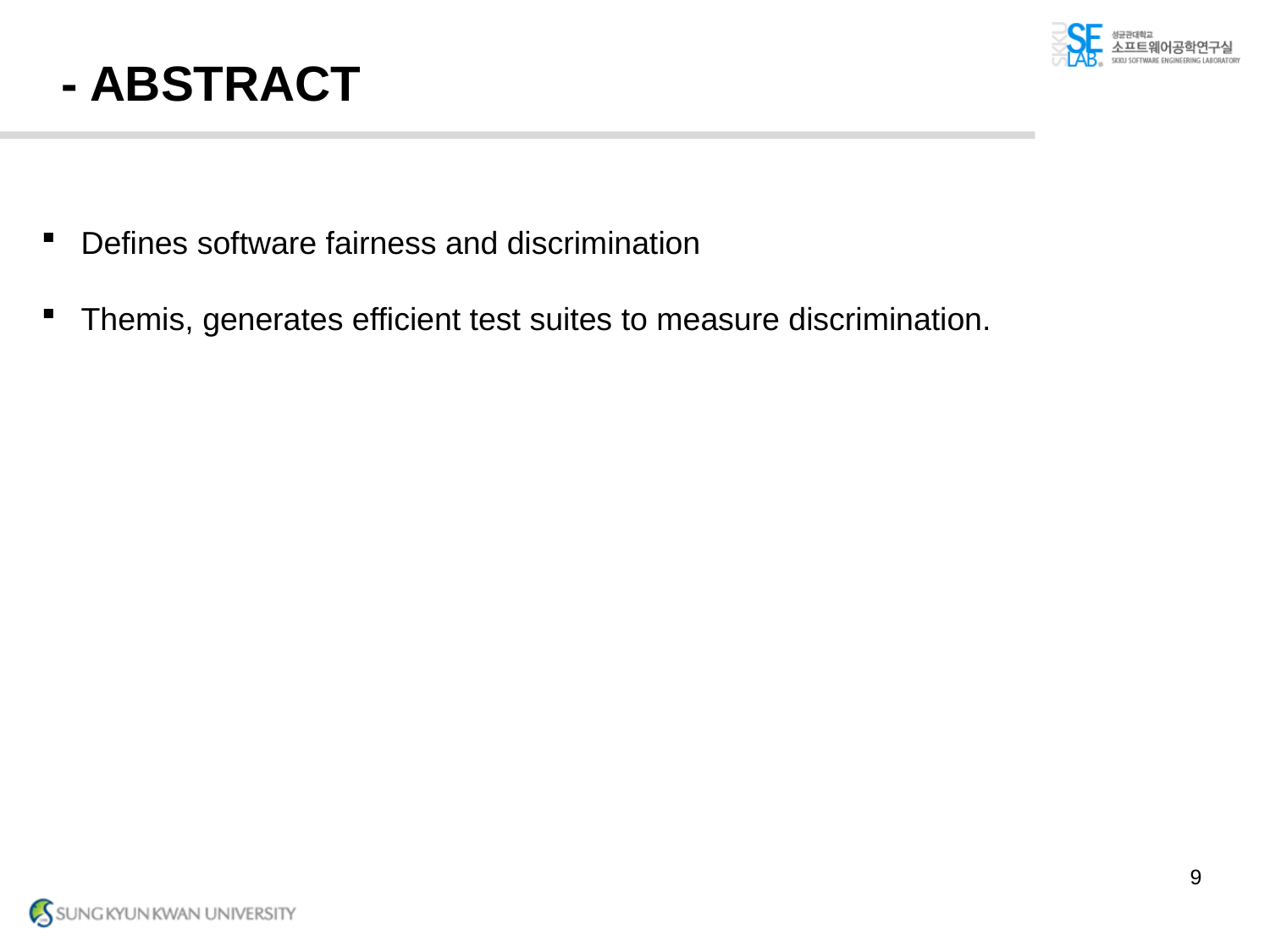

# - ABSTRACT
Defines software fairness and discrimination

Themis, generates efficient test suites to measure discrimination.
9